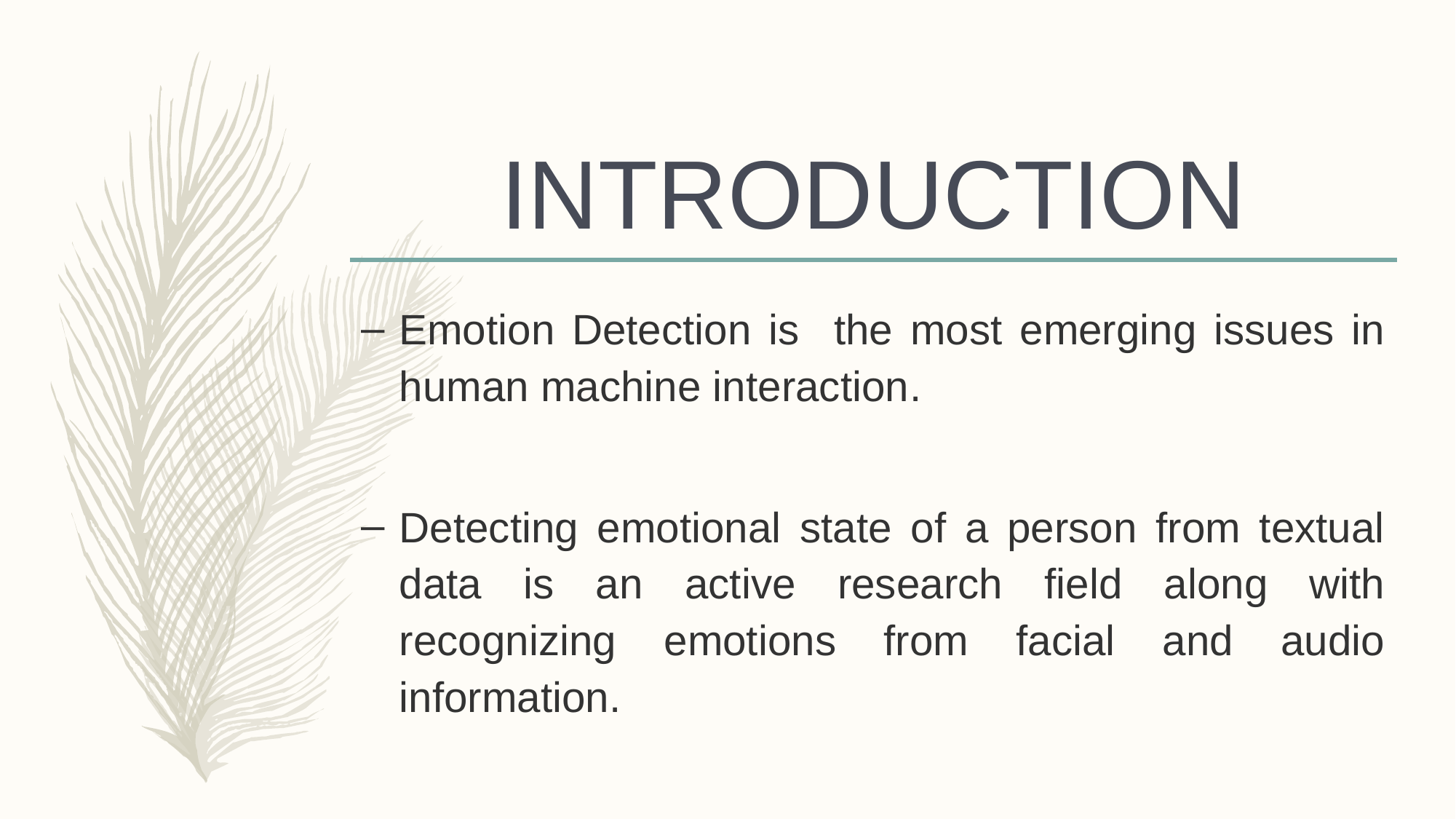

# INTRODUCTION
Emotion Detection is  the most emerging issues in human machine interaction.

Detecting emotional state of a person from textual data is an active research field along with recognizing emotions from facial and audio information.